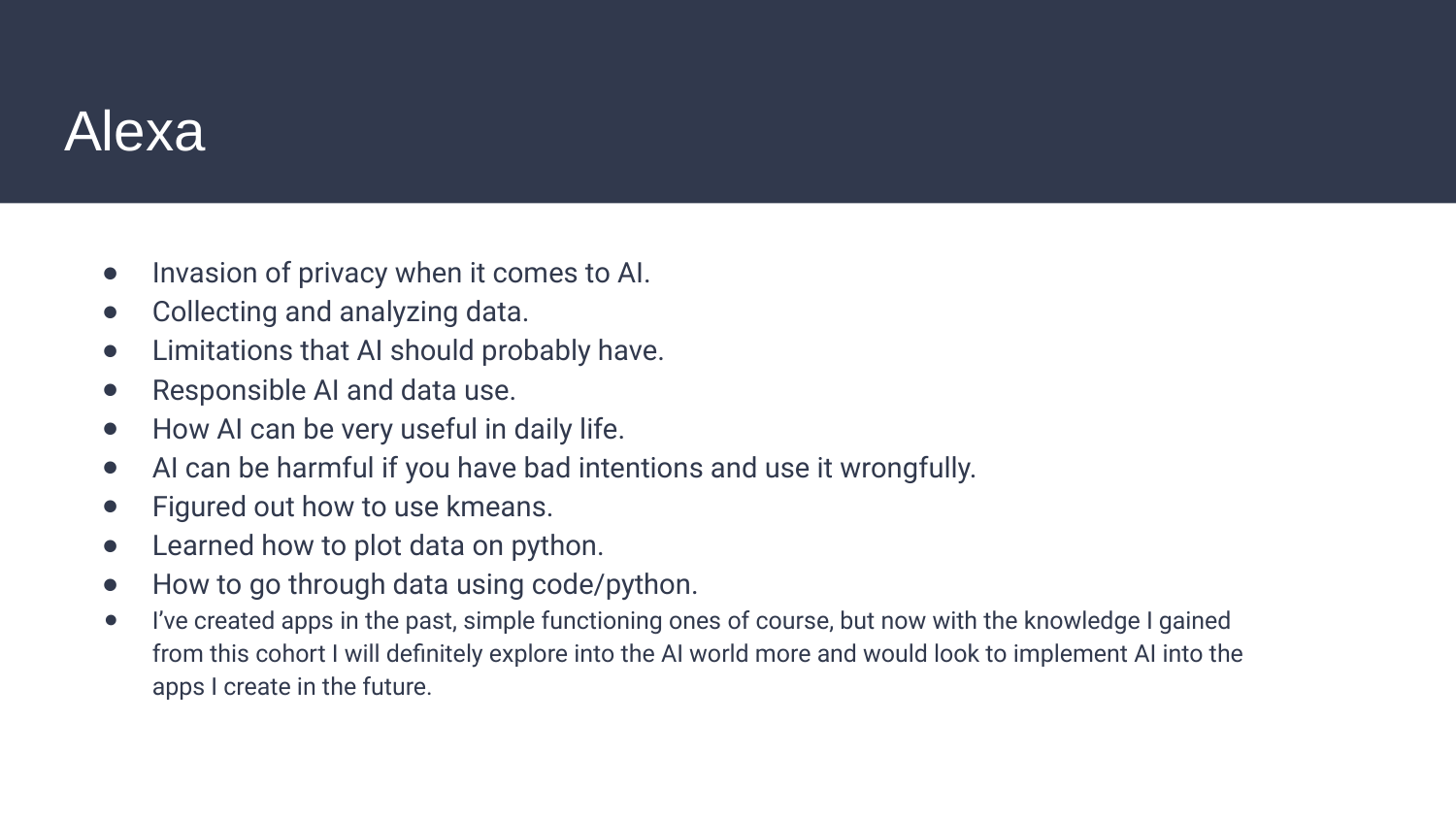

# Alexa

Invasion of privacy when it comes to AI.
Collecting and analyzing data.
Limitations that AI should probably have.
Responsible AI and data use.
How AI can be very useful in daily life.
AI can be harmful if you have bad intentions and use it wrongfully.
Figured out how to use kmeans.
Learned how to plot data on python.
How to go through data using code/python.
I’ve created apps in the past, simple functioning ones of course, but now with the knowledge I gained from this cohort I will definitely explore into the AI world more and would look to implement AI into the apps I create in the future.